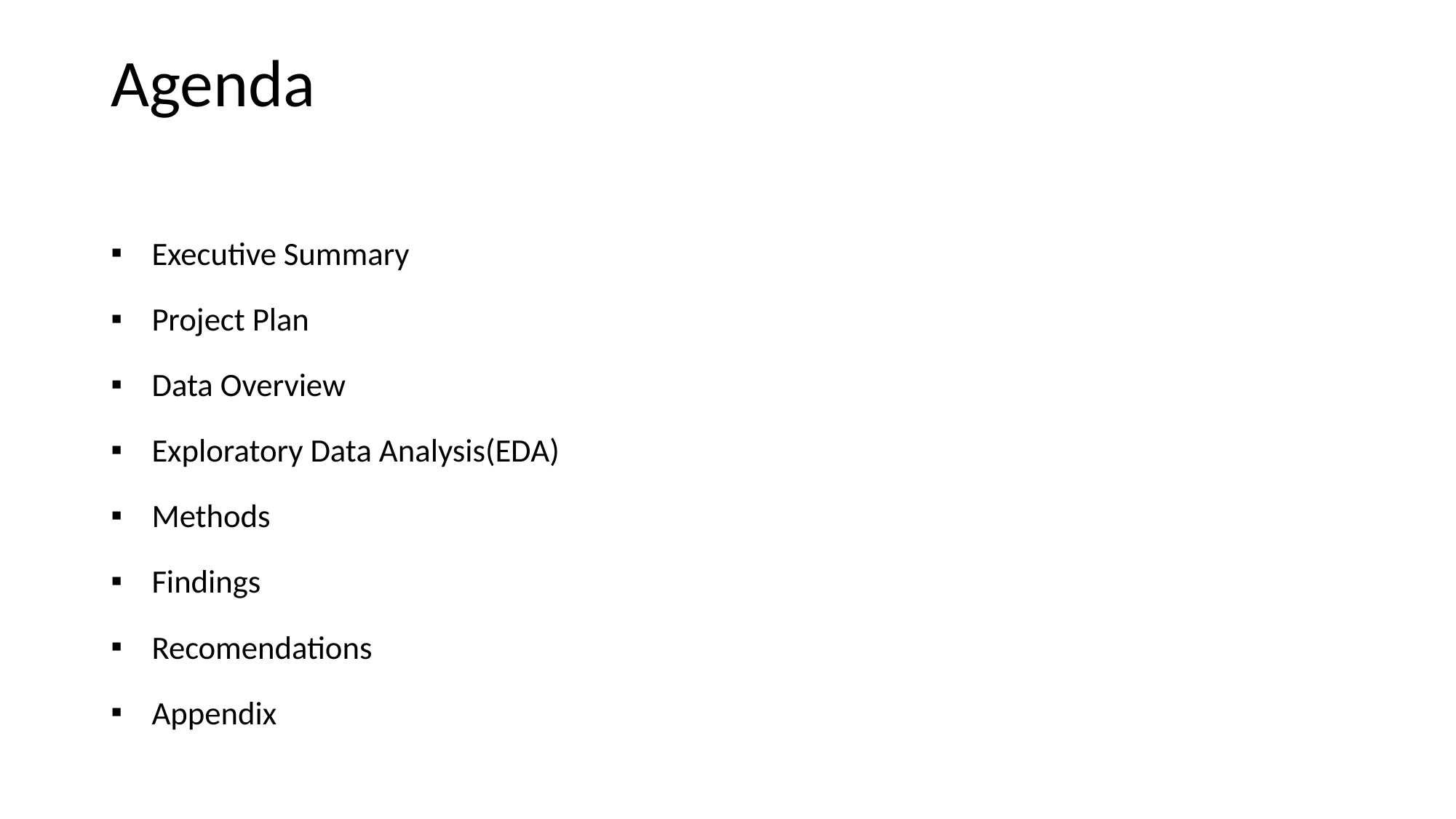

# Agenda
Executive Summary
Project Plan
Data Overview
Exploratory Data Analysis(EDA)
Methods
Findings
Recomendations
Appendix